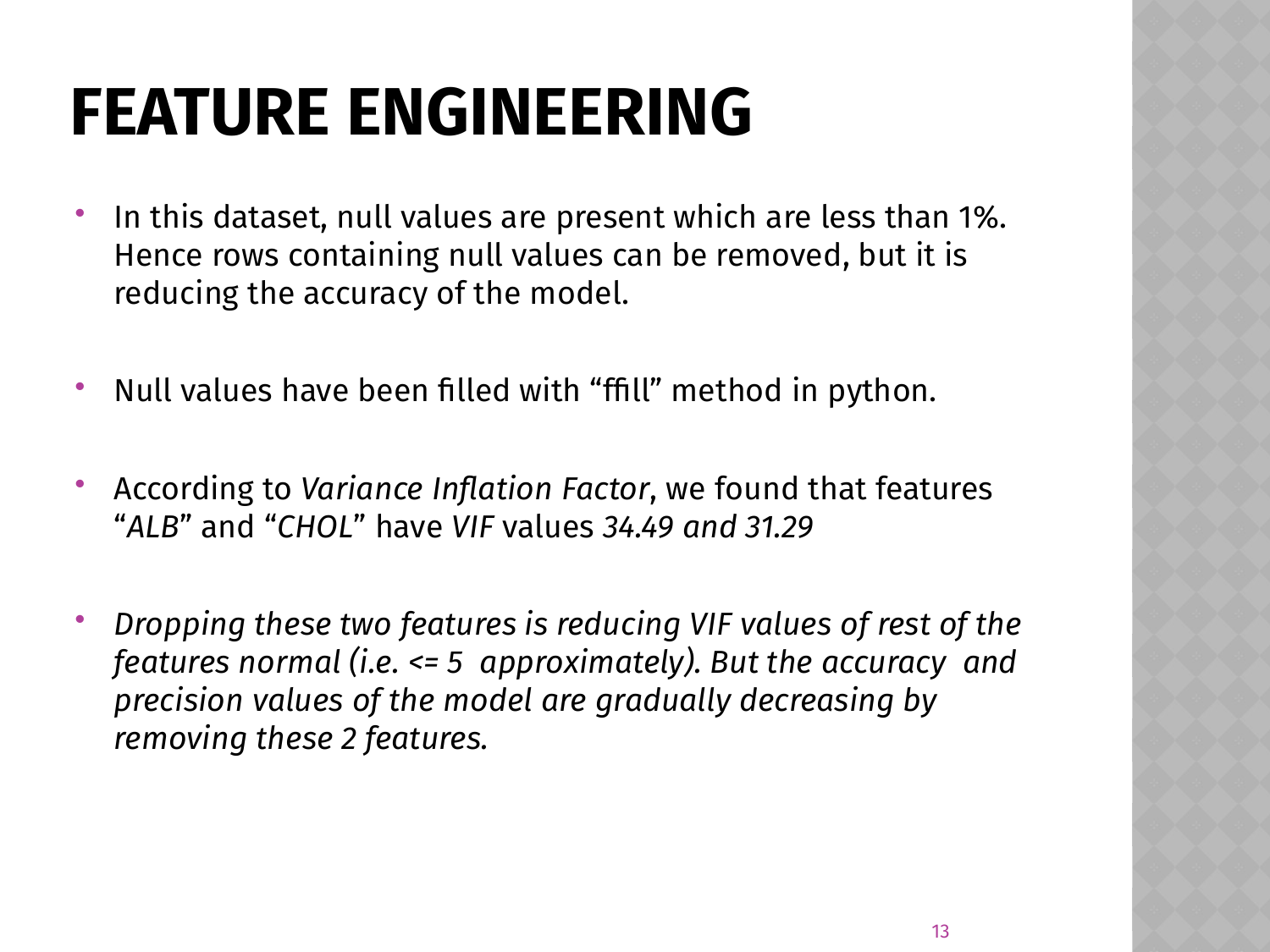

# Feature engineering
In this dataset, null values are present which are less than 1%. Hence rows containing null values can be removed, but it is reducing the accuracy of the model.

Null values have been filled with “ffill” method in python.

According to Variance Inflation Factor, we found that features “ALB” and “CHOL” have VIF values 34.49 and 31.29

Dropping these two features is reducing VIF values of rest of the  features normal (i.e. <= 5  approximately). But the accuracy  and precision values of the model are gradually decreasing by removing these 2 features.

13